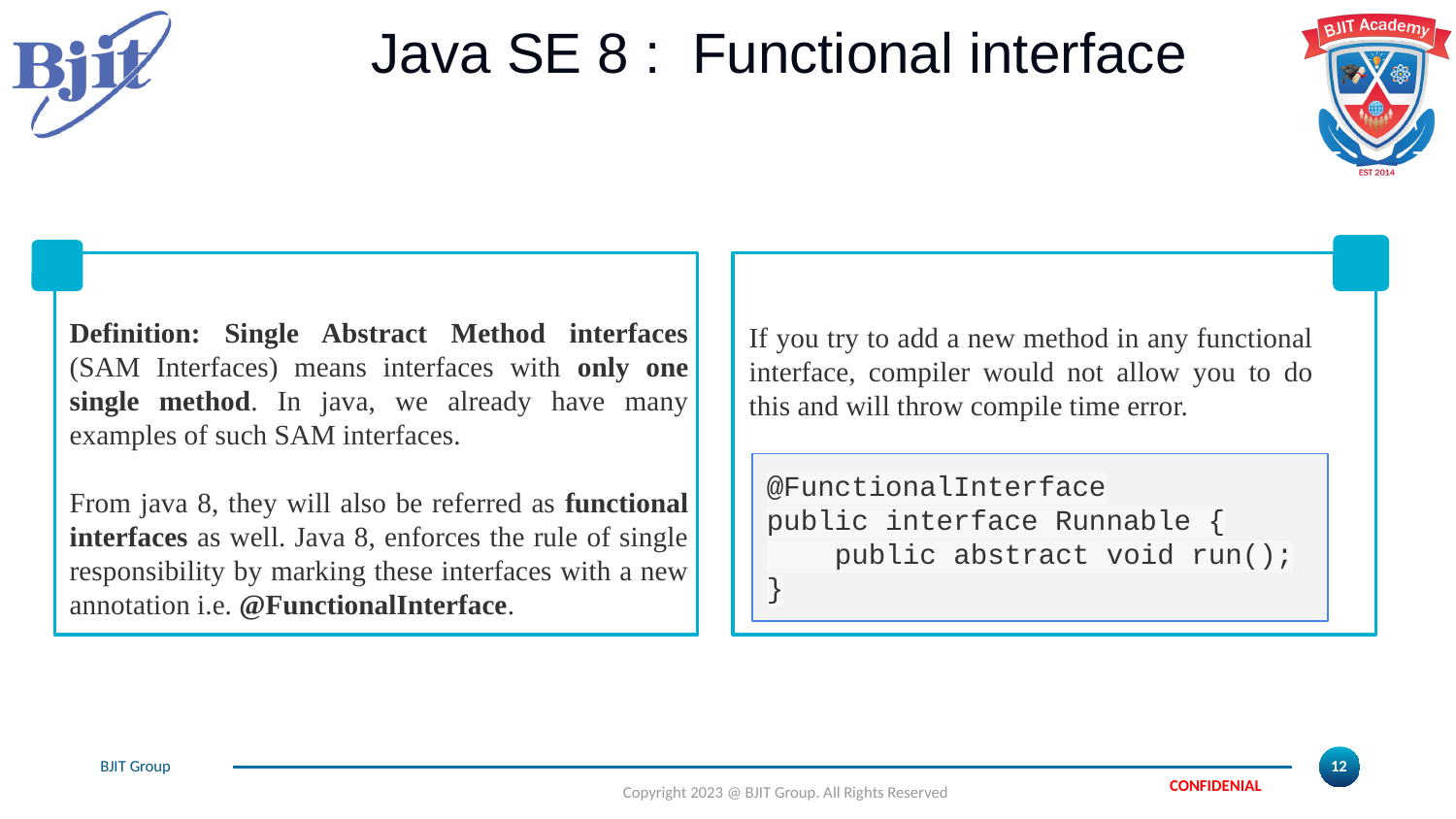

# Java SE 8 :  Functional interface

If you try to add a new method in any functional interface, compiler would not allow you to do this and will throw compile time error.
@FunctionalInterface
public interface Runnable {
    public abstract void run();
}

Definition: Single Abstract Method interfaces (SAM Interfaces) means interfaces with only one single method. In java, we already have many examples of such SAM interfaces.

From java 8, they will also be referred as functional interfaces as well. Java 8, enforces the rule of single responsibility by marking these interfaces with a new annotation i.e. @FunctionalInterface.